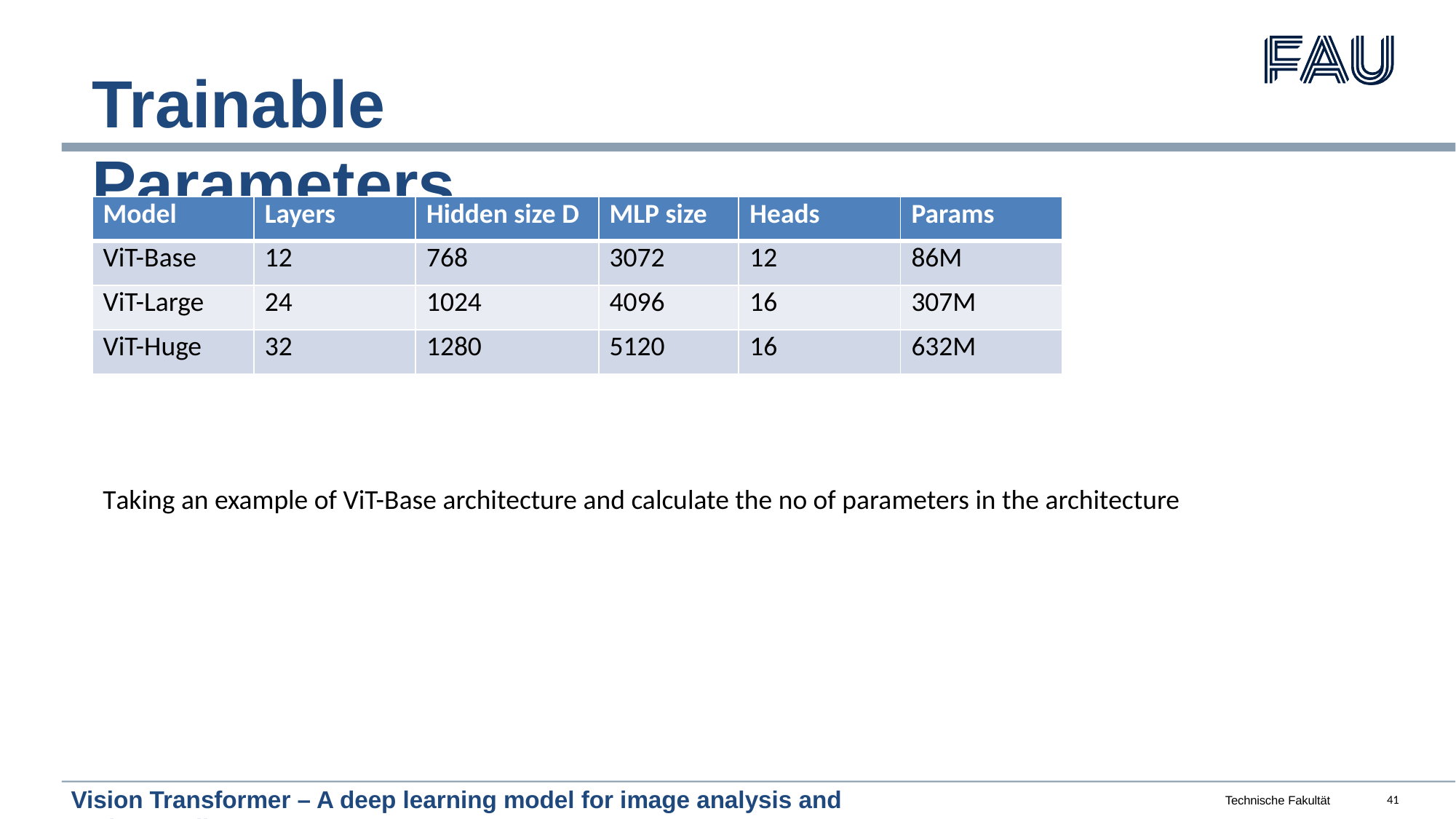

Trainable Parameters
| Model | Layers | Hidden size D | MLP size | Heads | Params |
| --- | --- | --- | --- | --- | --- |
| ViT-Base | 12 | 768 | 3072 | 12 | 86M |
| ViT-Large | 24 | 1024 | 4096 | 16 | 307M |
| ViT-Huge | 32 | 1280 | 5120 | 16 | 632M |
Taking an example of ViT-Base architecture and calculate the no of parameters in the architecture
Vision Transformer – A deep learning model for image analysis and understanding
41
Technische Fakultät